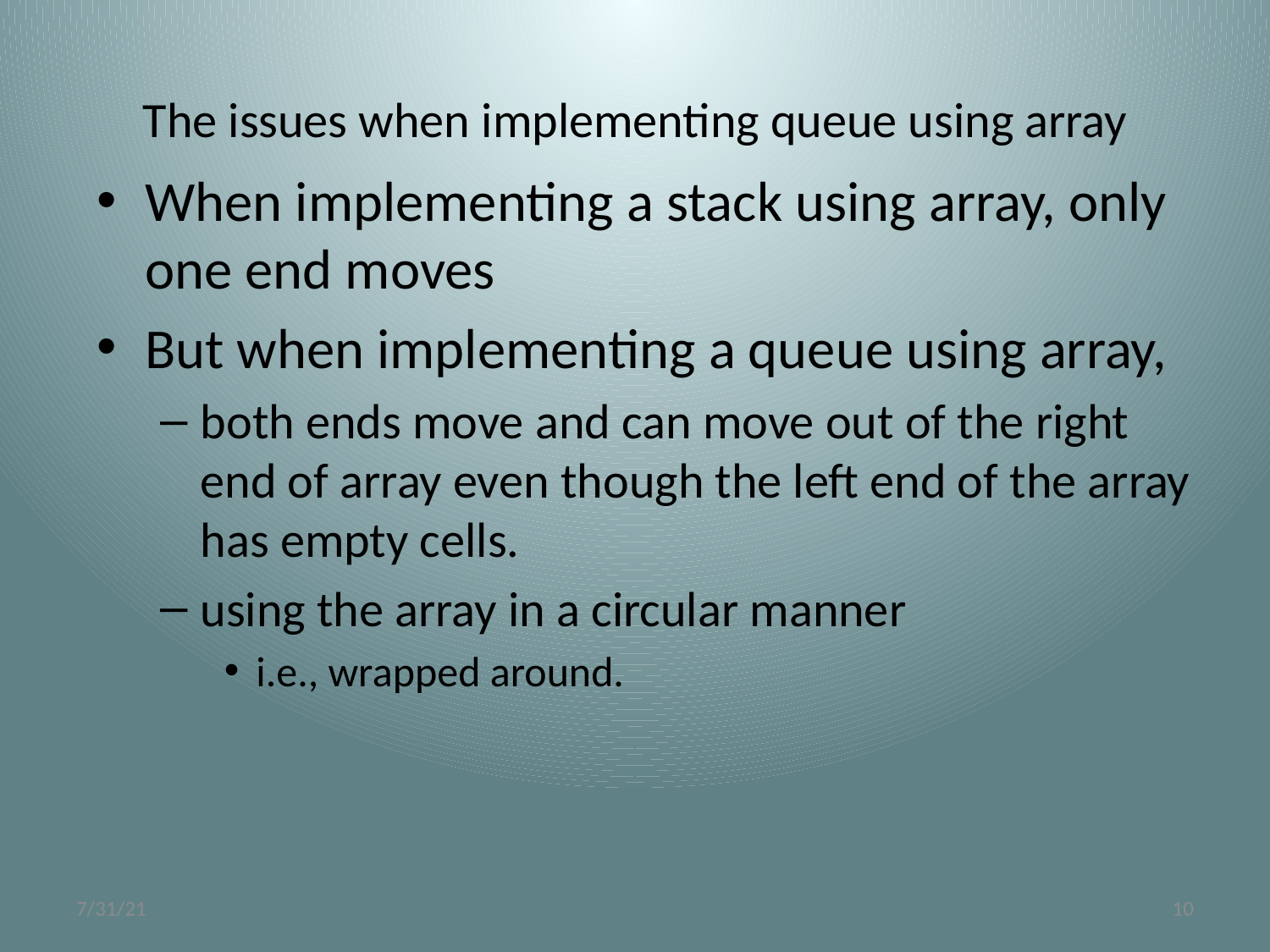

# The issues when implementing queue using array
When implementing a stack using array, only one end moves
But when implementing a queue using array,
both ends move and can move out of the right end of array even though the left end of the array has empty cells.
using the array in a circular manner
i.e., wrapped around.
7/31/21
10